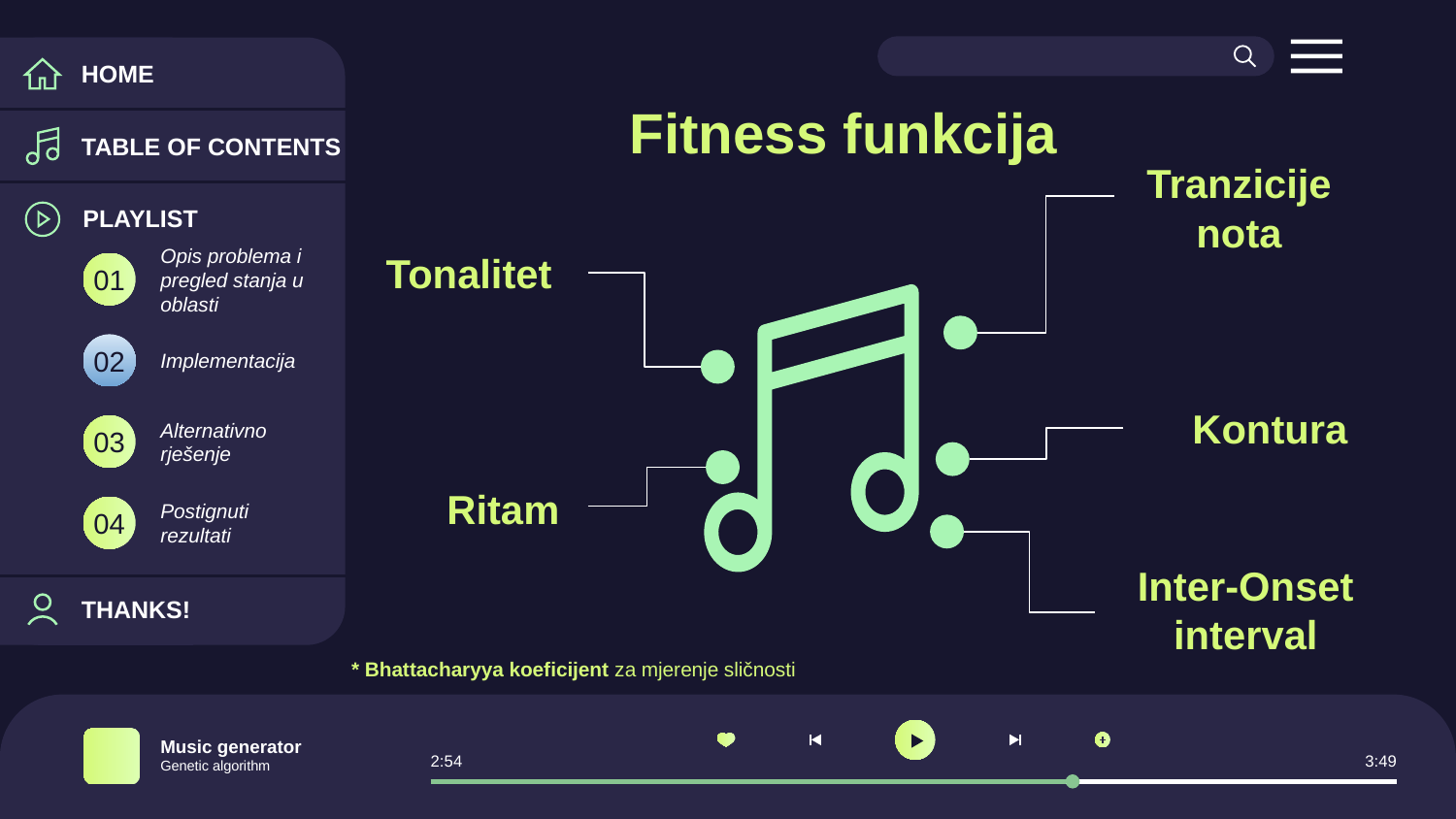

HOME

# Fitness funkcija
TABLE OF CONTENTS

Tranzicije nota
PLAYLIST

Tonalitet
Opis problema i pregled stanja u oblasti
01

Implementacija
02

Kontura
Alternativno rješenje
03

Ritam
Postignuti rezultati
04

Inter-Onset interval
THANKS!

 * Bhattacharyya koeficijent za mjerenje sličnosti
Music generator
Genetic algorithm